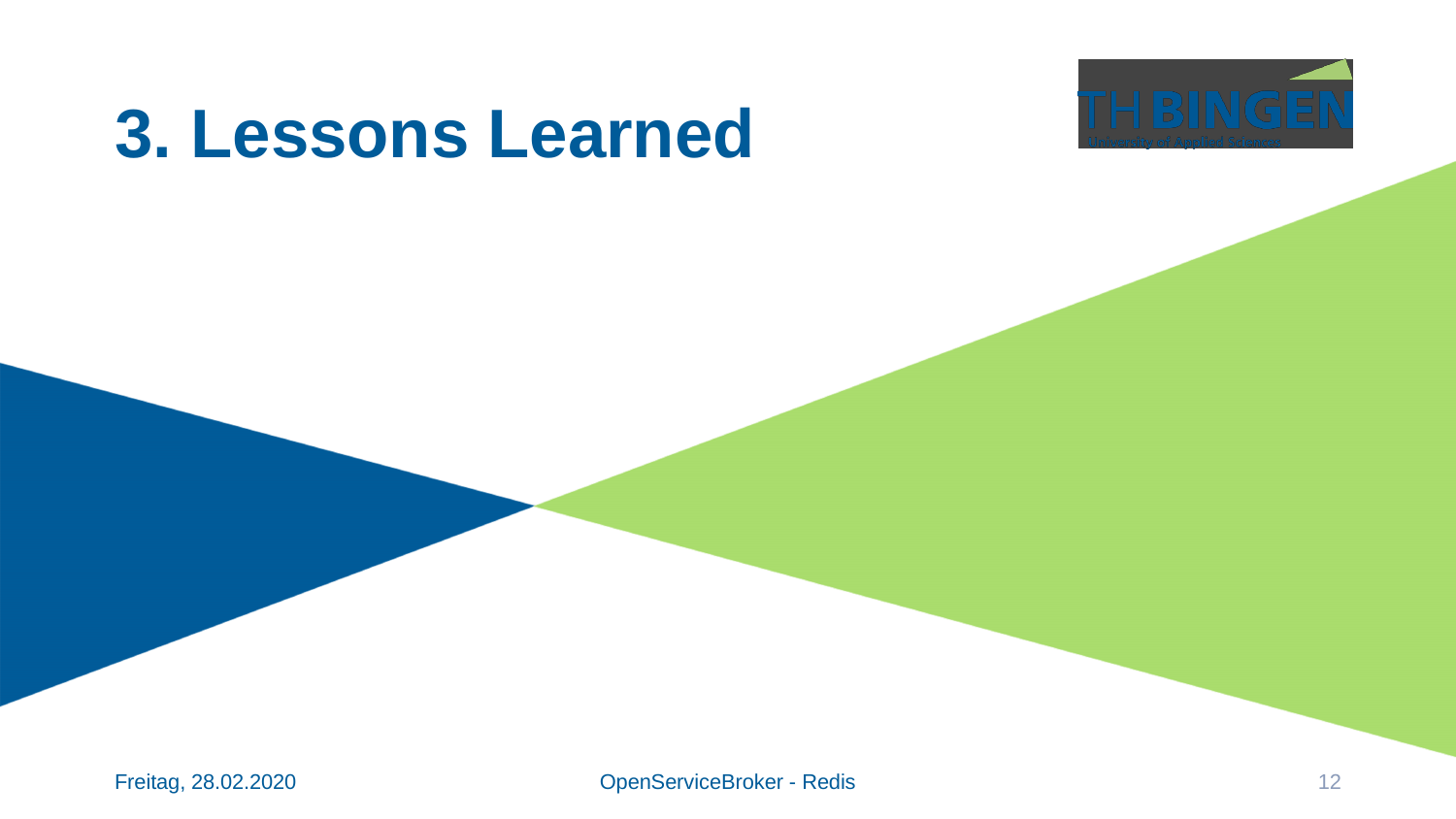

# 3. Lessons Learned
Freitag, 28.02.2020
OpenServiceBroker - Redis
12